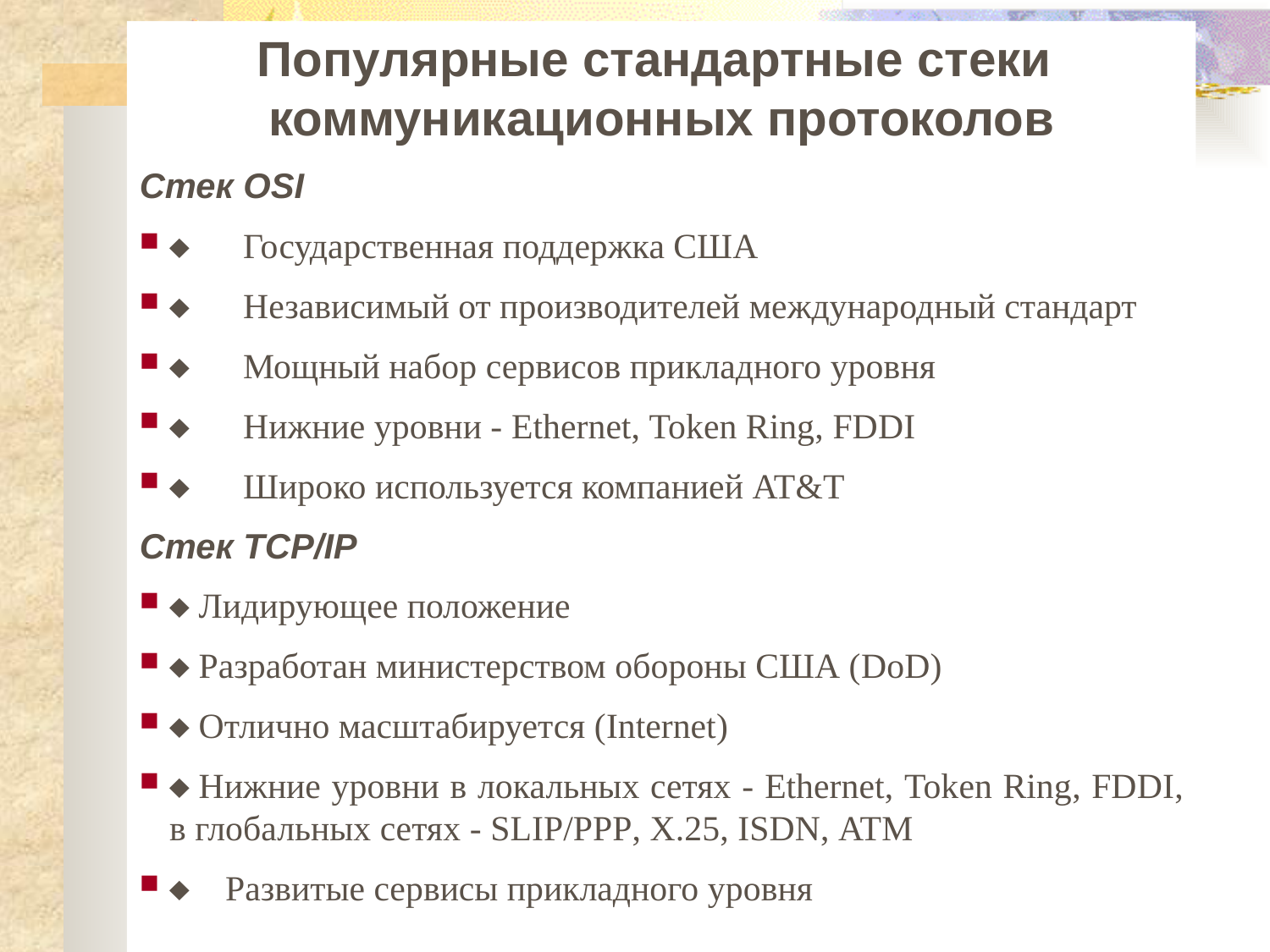

Популярные стандартные стеки
коммуникационных протоколов
Стек OSI
♦      Государственная поддержка США
♦      Независимый от производителей международный стандарт
♦      Мощный набор сервисов прикладного уровня
♦      Нижние уровни - Ethernet, Token Ring, FDDI
♦      Широко используется компанией AT&T
Стек TCP/IP
♦ Лидирующее положение
♦ Разработан министерством обороны США (DoD)
♦ Отлично масштабируется (Internet)
♦ Нижние уровни в локальных сетях - Ethernet, Token Ring, FDDI, в глобальных сетях - SLIP/PPP, X.25, ISDN, ATM
♦    Развитые сервисы прикладного уровня